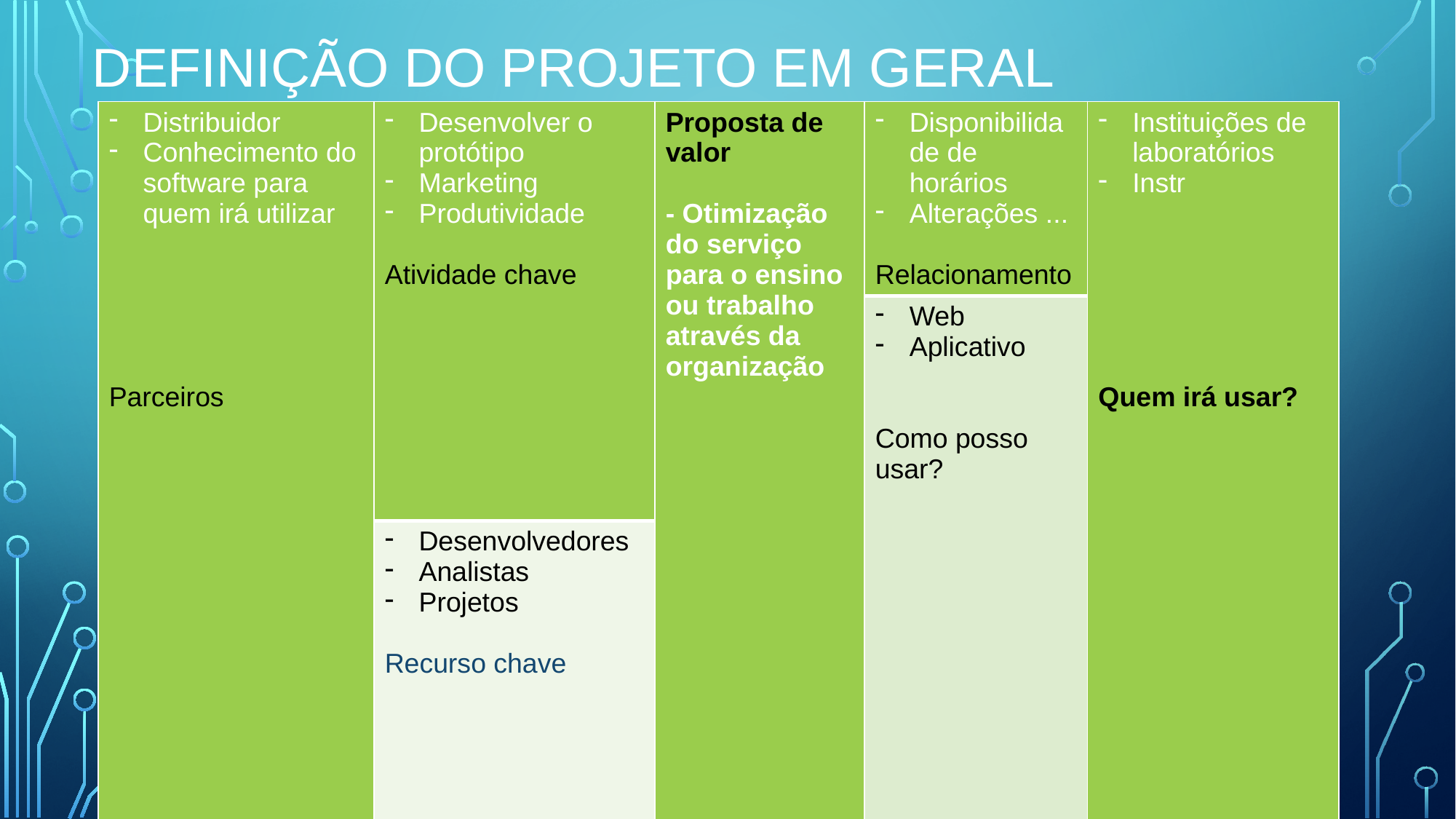

# DEFINIÇÃO DO PROJETO EM GERAL
| Distribuidor Conhecimento do software para quem irá utilizar Parceiros | Desenvolver o protótipo Marketing Produtividade Atividade chave | Proposta de valor - Otimização do serviço para o ensino ou trabalho através da organização |  | Disponibilidade de horários Alterações ... Relacionamento | Instituições de laboratórios Instr Quem irá usar? |
| --- | --- | --- | --- | --- | --- |
|  |  |  |  | Web Aplicativo Como posso usar? |  |
|  | Desenvolvedores Analistas Projetos Recurso chave |  |  |  |  |
| Custo de manutenção Suporte Custos Marketing |  |  | - Sem fins lucrativos ou receita - R$ a discutir |  |  |